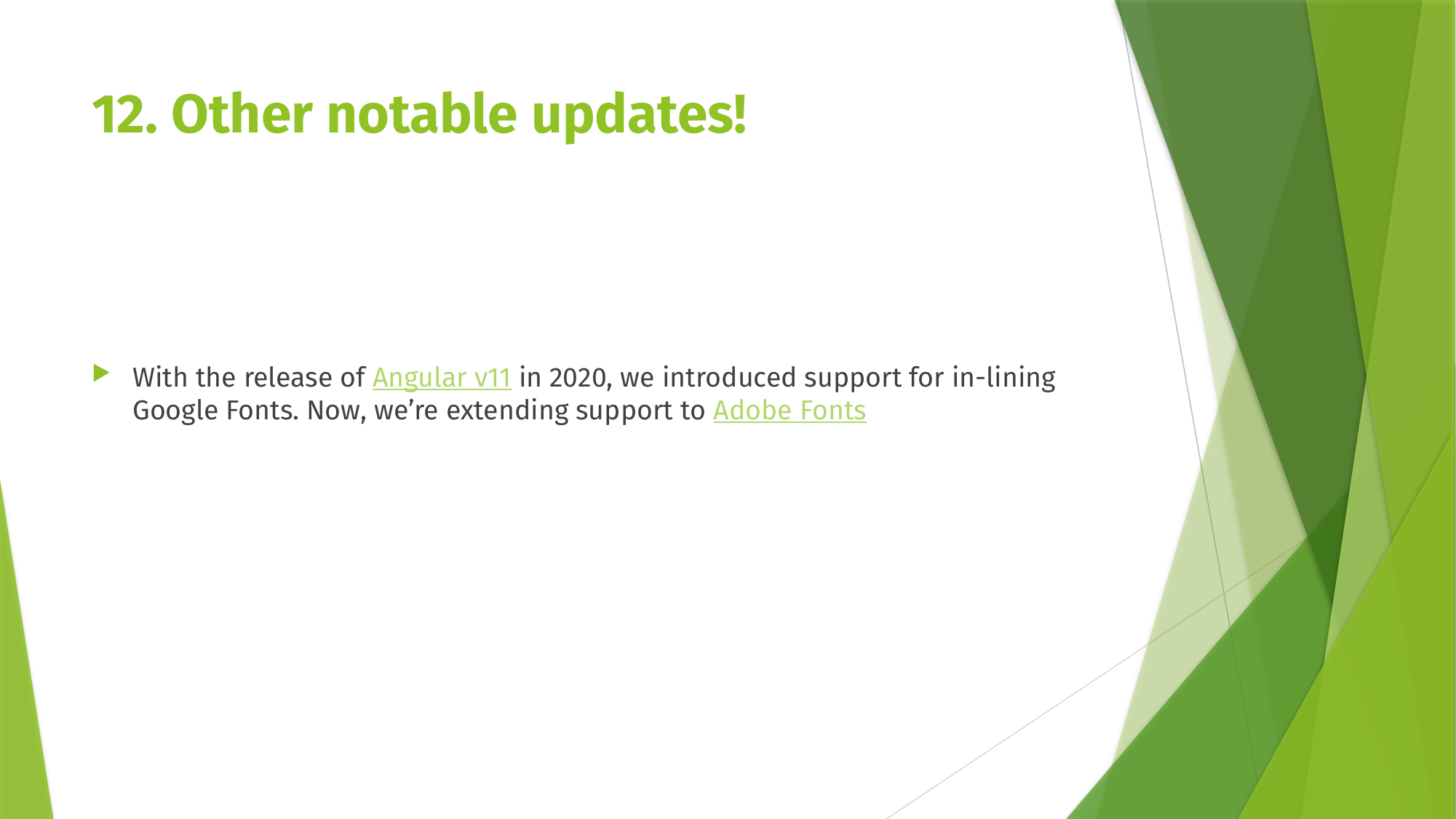

# 12. Other notable updates!

With the release of Angular v11 in 2020, we introduced support for in-lining Google Fonts. Now, we’re extending support to Adobe Fonts